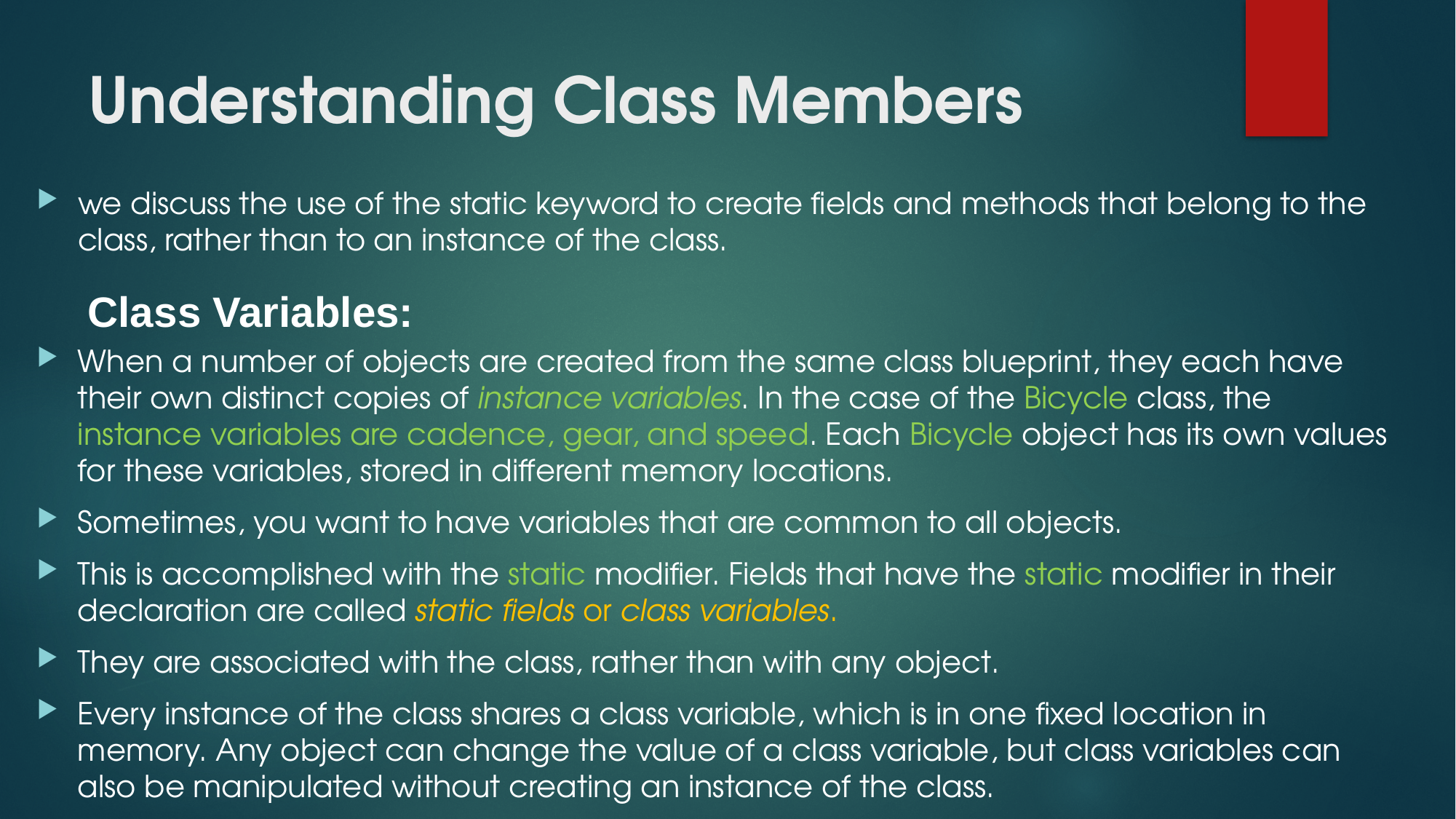

# Understanding Class Members
we discuss the use of the static keyword to create fields and methods that belong to the class, rather than to an instance of the class.
Class Variables:
When a number of objects are created from the same class blueprint, they each have their own distinct copies of instance variables. In the case of the Bicycle class, the instance variables are cadence, gear, and speed. Each Bicycle object has its own values for these variables, stored in different memory locations.
Sometimes, you want to have variables that are common to all objects.
This is accomplished with the static modifier. Fields that have the static modifier in their declaration are called static fields or class variables.
They are associated with the class, rather than with any object.
Every instance of the class shares a class variable, which is in one fixed location in memory. Any object can change the value of a class variable, but class variables can also be manipulated without creating an instance of the class.